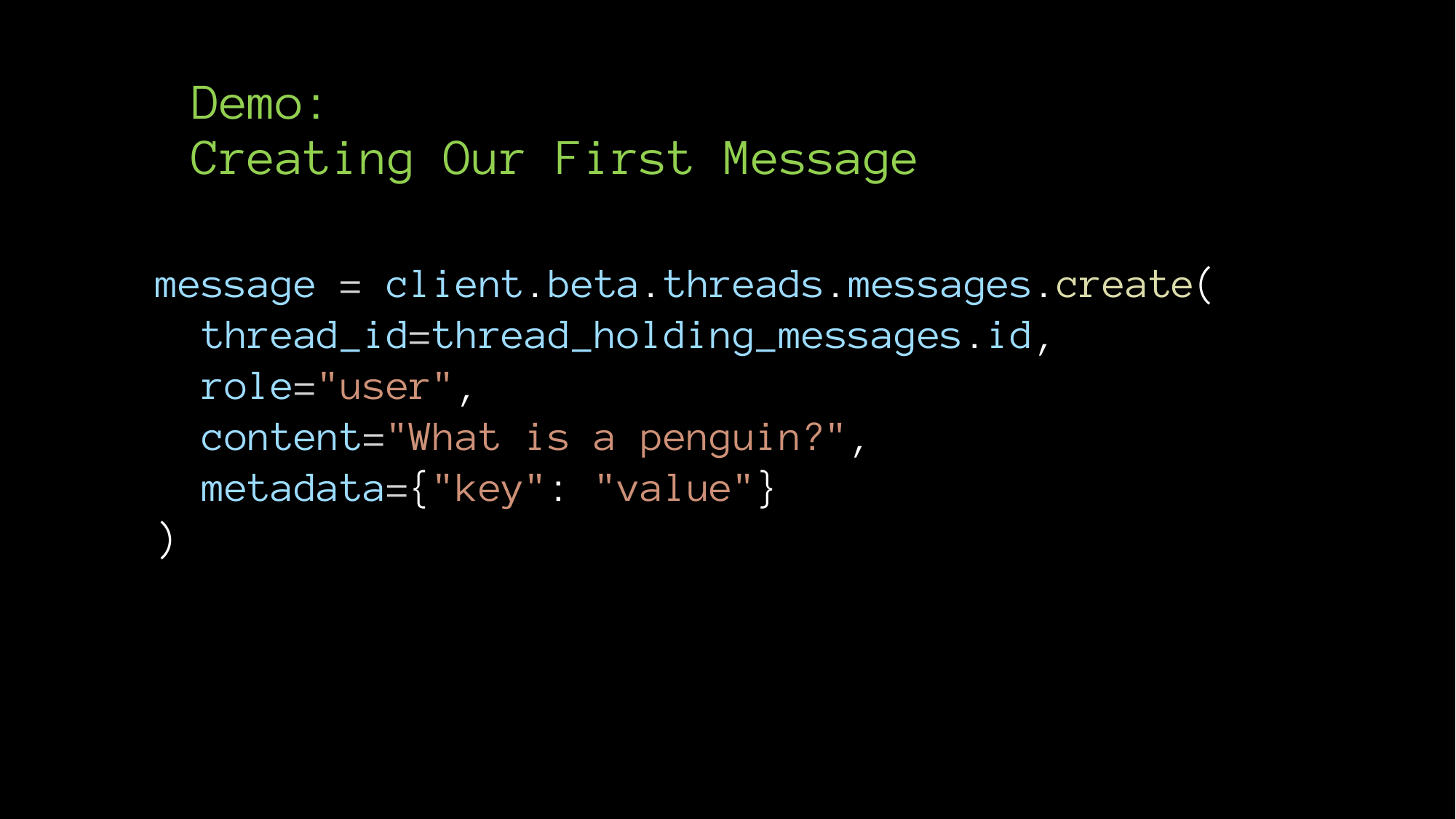

# Demo: Creating Our First Message
message = client.beta.threads.messages.create(
  thread_id=thread_holding_messages.id,
  role="user",
  content="What is a penguin?",
  metadata={"key": "value"}
)